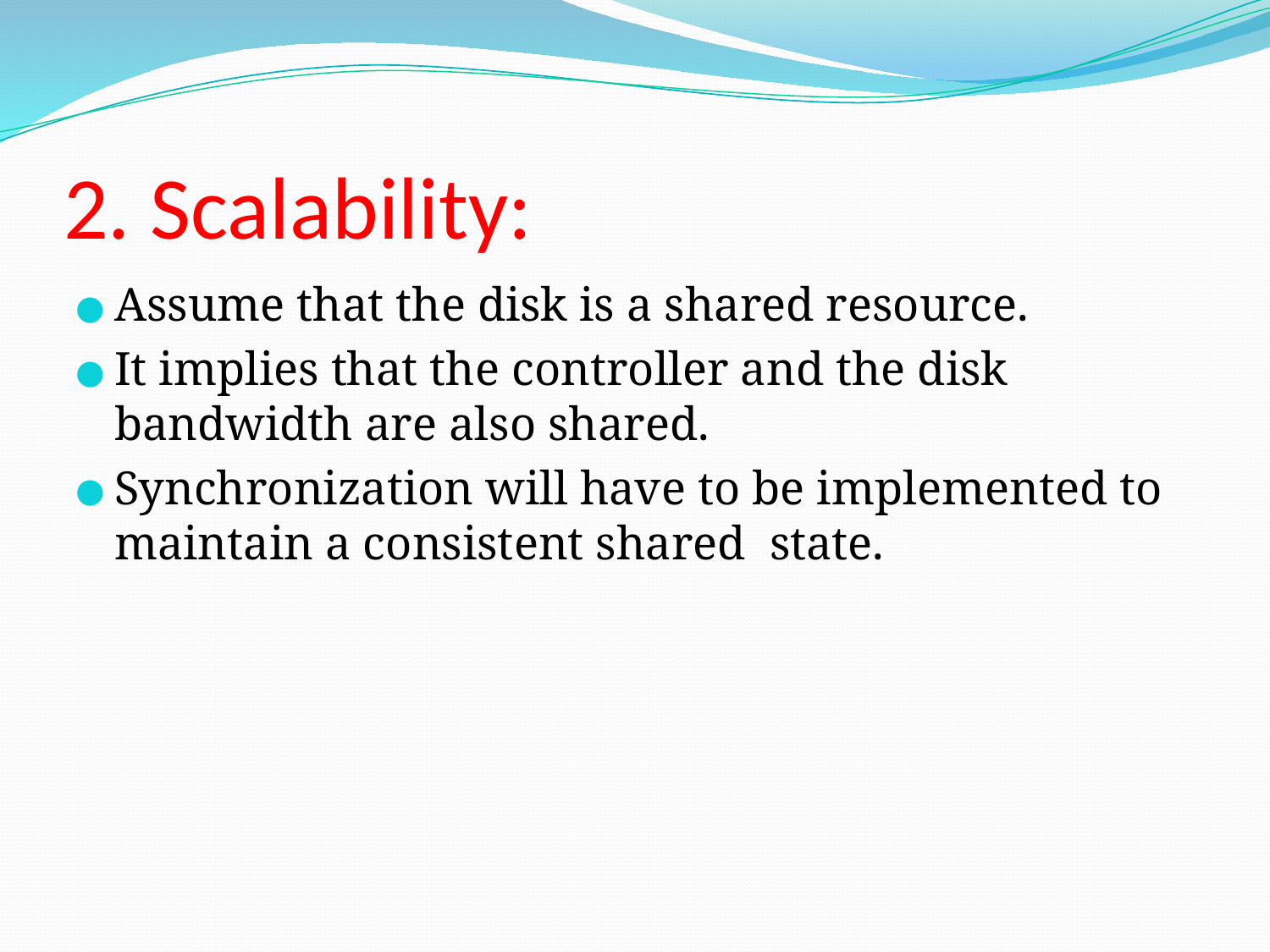

# 2. Scalability:
Assume that the disk is a shared resource.
It implies that the controller and the disk bandwidth are also shared.
Synchronization will have to be implemented to maintain a consistent shared  state.